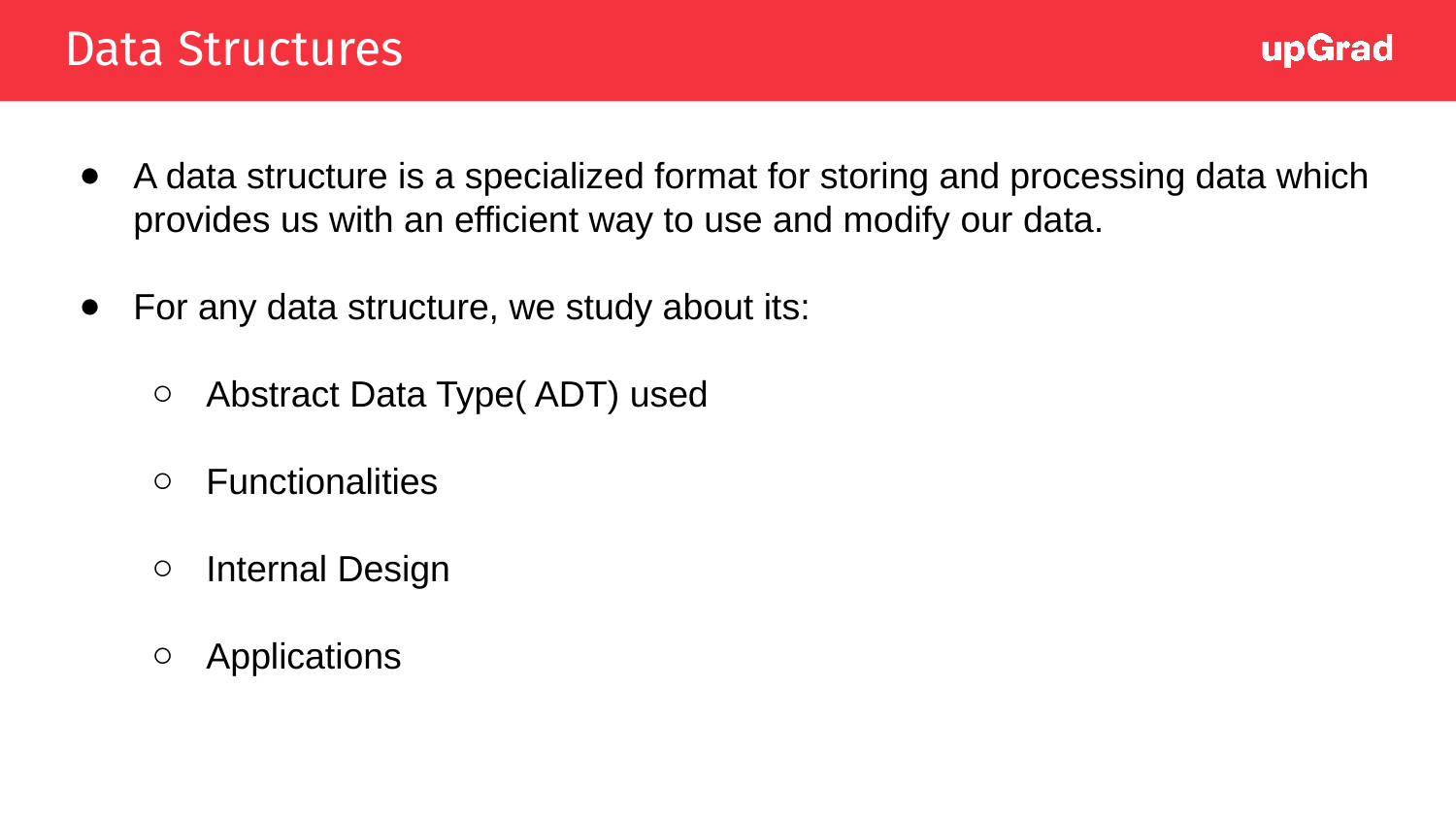

# Data Structures

A data structure is a specialized format for storing and processing data which provides us with an efficient way to use and modify our data.

For any data structure, we study about its:

Abstract Data Type( ADT) used

Functionalities

Internal Design

Applications